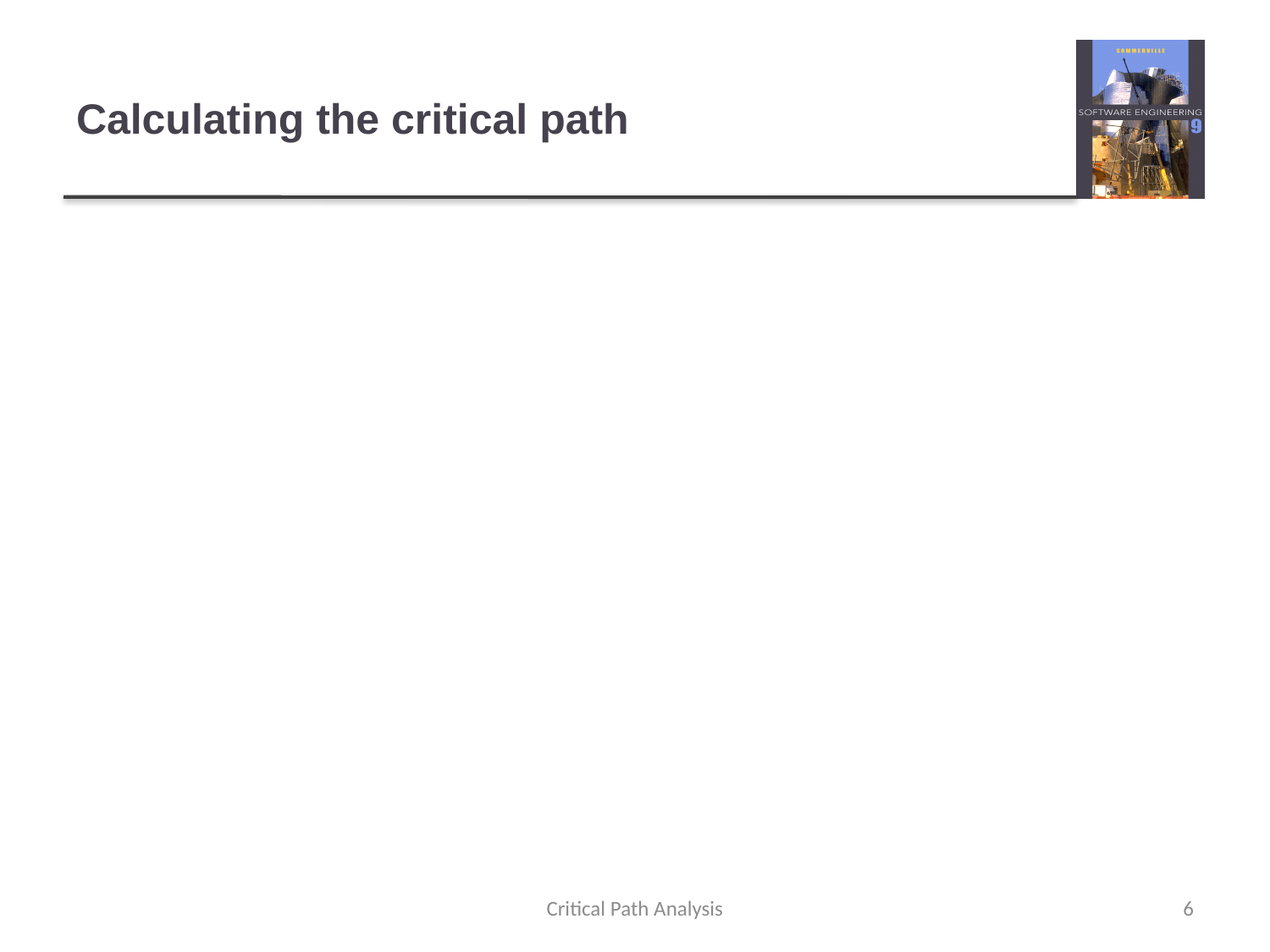

# Calculating the critical path
Initialize
Start Task’s earliest and latest starting times are set to 0
Forward Pass
Determine earliest starting times for all tasks beginning with Start Task
Compute candidate Earliest Times from the Earliest Times of each predecessor plus the duration from the predecessor
Pick the highest number
Initialize Finish Task
Finish Task’s Latest Time is set to its computed Earliest Time
Reverse Pass
Determine latest starting times for all tasks starting from Finish Task
Computer candidate Latest Times from the Latest Times of each successor minus the duration to the successor
Pick the lowest number
Critical Path
The nodes whose Earliest Times = Latest Times
Critical Path Analysis
6